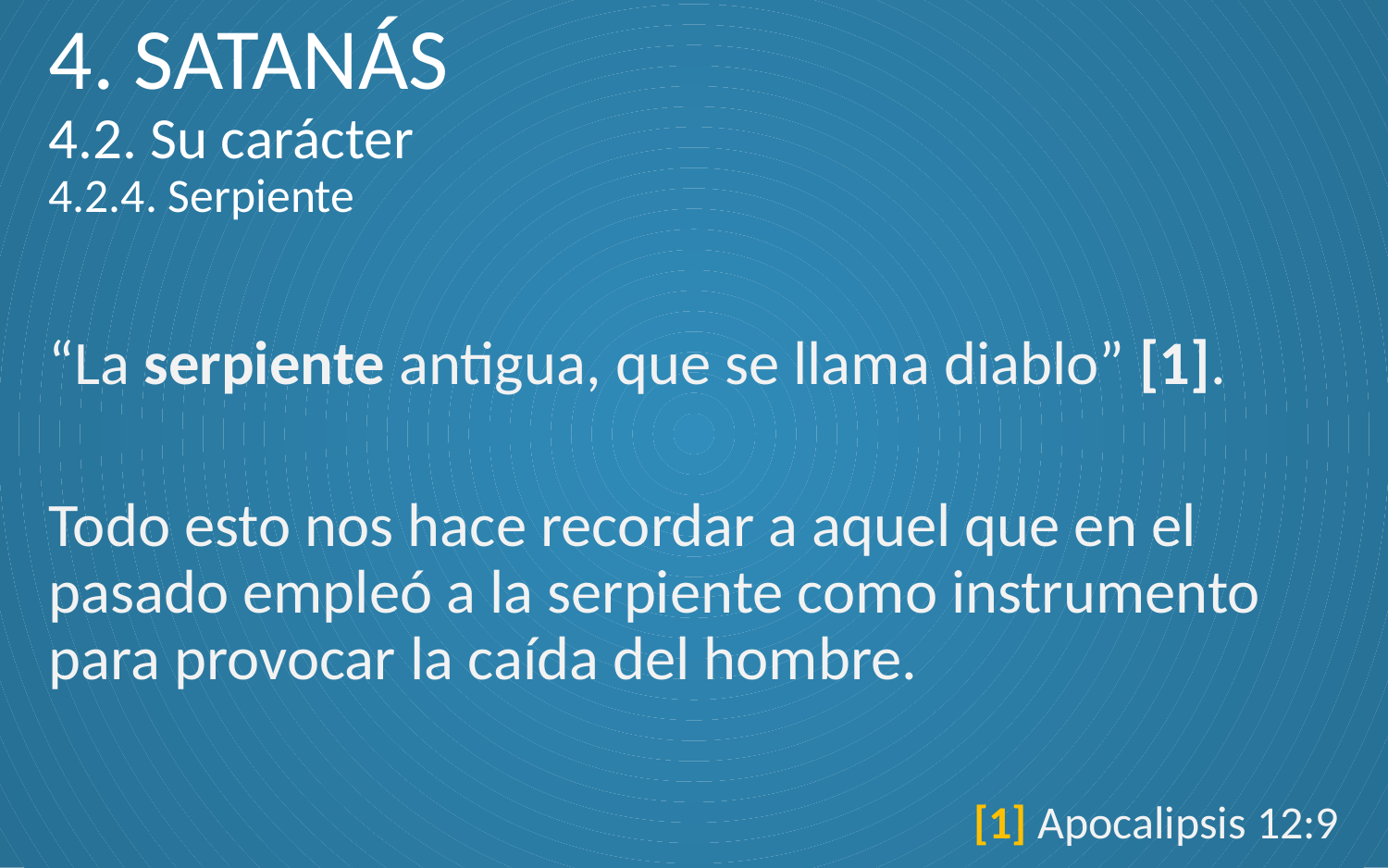

# 4. SATANÁS 4.2. Su carácter 4.2.4. Serpiente
“La serpiente antigua, que se llama diablo” [1].

Todo esto nos hace recordar a aquel que en el pasado empleó a la serpiente como instrumento para provocar la caída del hombre.
[1] Apocalipsis 12:9